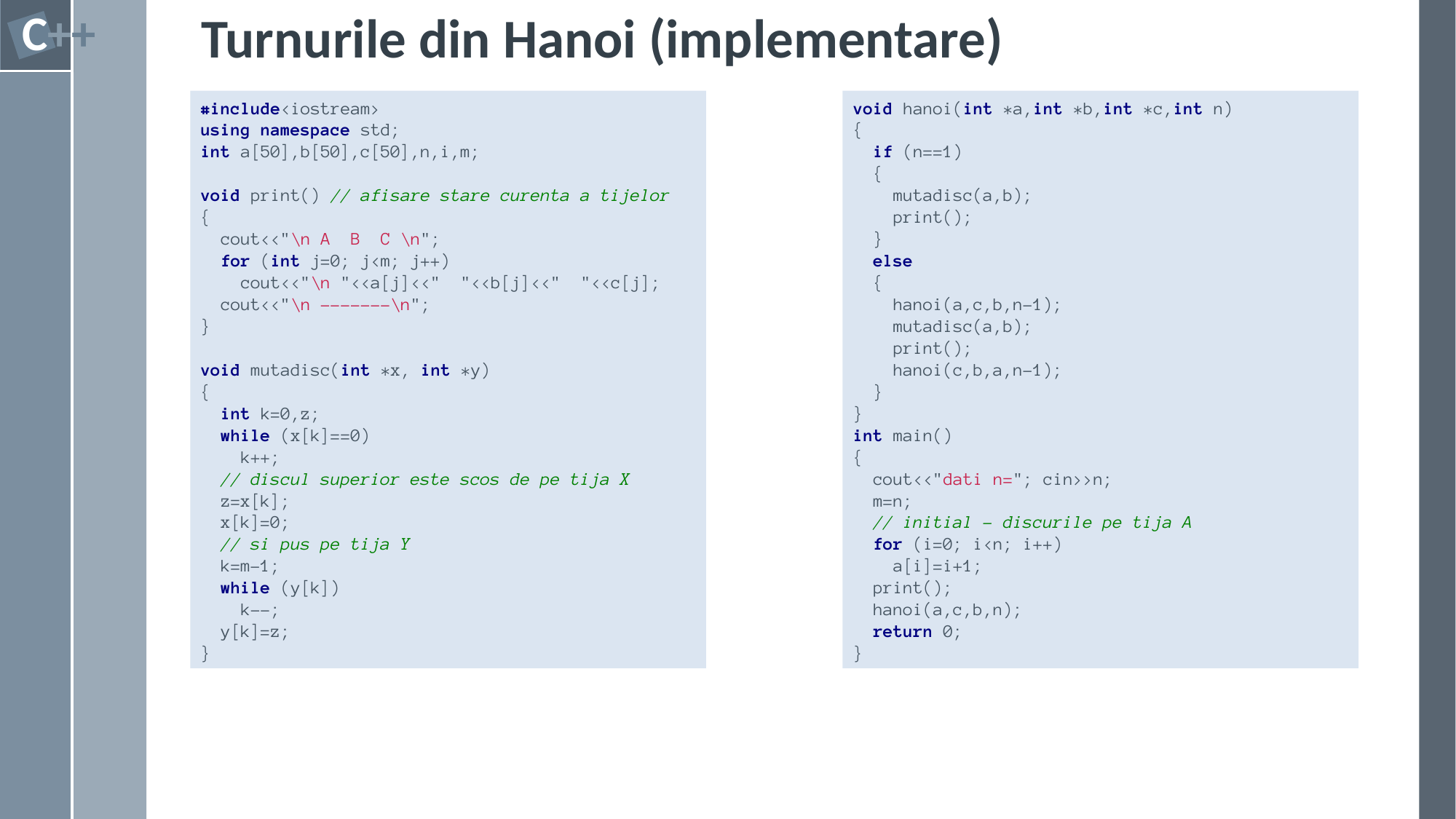

# Turnurile din Hanoi (implementare)
#include<iostream>
using namespace std;
int a[50],b[50],c[50],n,i,m;

void print() // afisare stare curenta a tijelor
{
  cout<<"\n A  B  C \n";
  for (int j=0; j<m; j++)
    cout<<"\n "<<a[j]<<"  "<<b[j]<<"  "<<c[j];
  cout<<"\n -------\n";
}

void mutadisc(int *x, int *y)
{
  int k=0,z;
  while (x[k]==0)
    k++;
  // discul superior este scos de pe tija X
  z=x[k];
  x[k]=0;
  // si pus pe tija Y
  k=m-1;
  while (y[k])
    k--;
  y[k]=z;
}
void hanoi(int *a,int *b,int *c,int n)
{
  if (n==1)
  {
    mutadisc(a,b);
    print();
  }
  else
  {
    hanoi(a,c,b,n-1);
    mutadisc(a,b);
    print();
    hanoi(c,b,a,n-1);
  }
}
int main()
{
  cout<<"dati n="; cin>>n;
  m=n;
  // initial - discurile pe tija A
  for (i=0; i<n; i++)
    a[i]=i+1;
  print();
  hanoi(a,c,b,n);
  return 0;
}